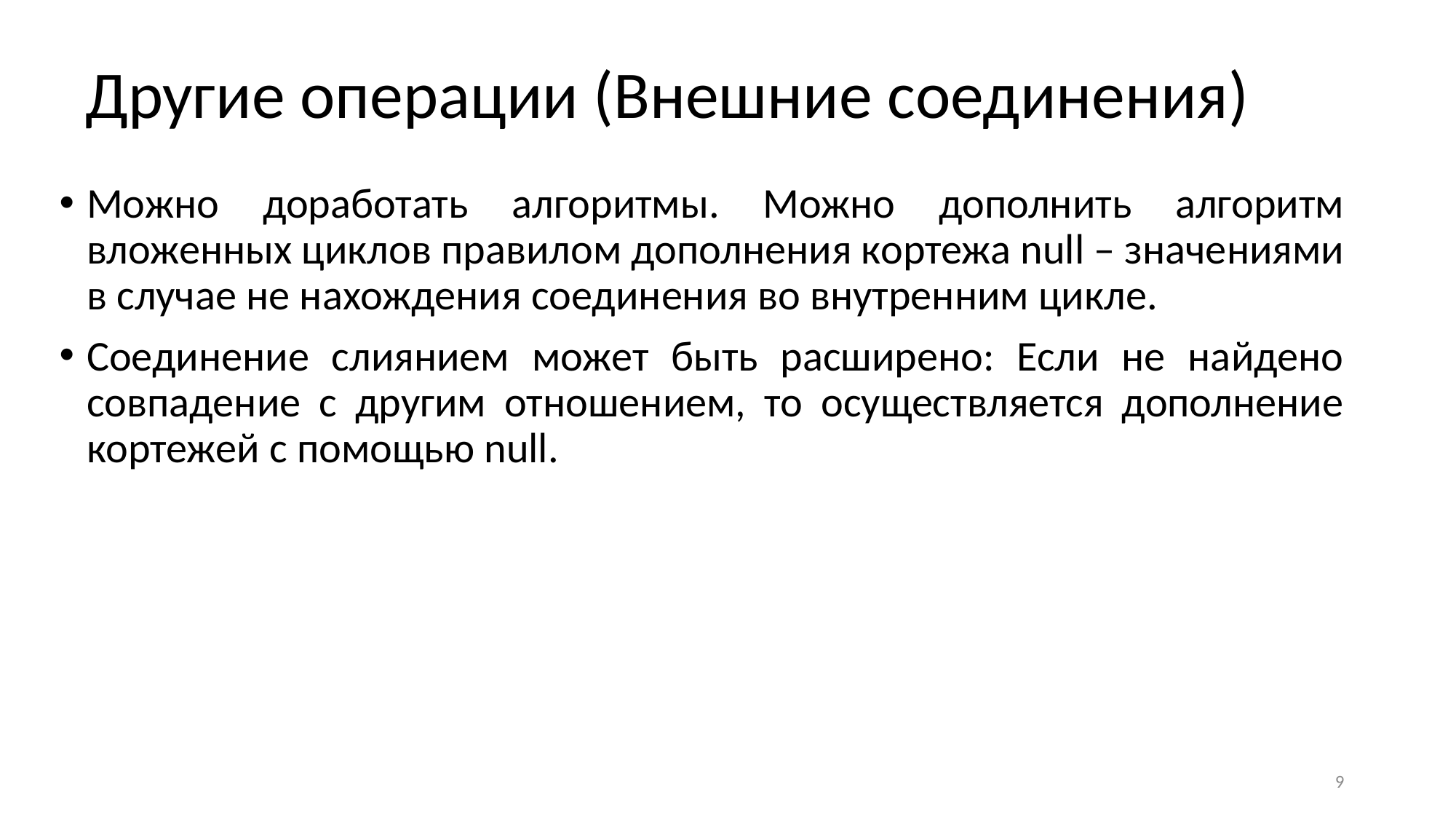

# Другие операции (Внешние соединения)

Можно доработать алгоритмы. Можно дополнить алгоритм вложенных циклов правилом дополнения кортежа null – значениями в случае не нахождения соединения во внутренним цикле.
Соединение слиянием может быть расширено: Если не найдено совпадение с другим отношением, то осуществляется дополнение кортежей с помощью null.

9